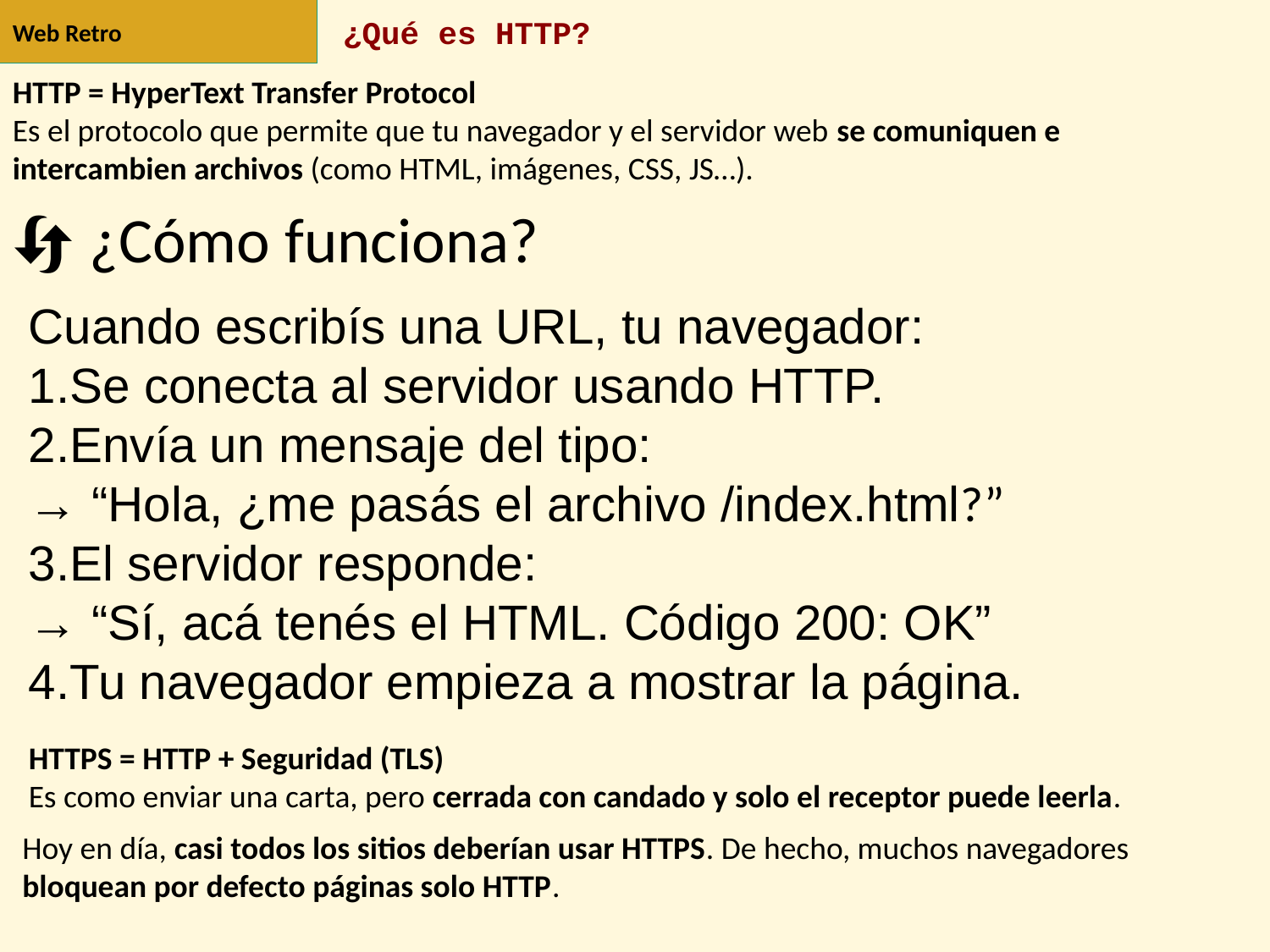

Web Retro
# ¿Qué es HTTP?
HTTP = HyperText Transfer Protocol
Es el protocolo que permite que tu navegador y el servidor web se comuniquen e intercambien archivos (como HTML, imágenes, CSS, JS…).
🔄 ¿Cómo funciona?
Cuando escribís una URL, tu navegador:
Se conecta al servidor usando HTTP.
Envía un mensaje del tipo:
→ “Hola, ¿me pasás el archivo /index.html?”
El servidor responde:
→ “Sí, acá tenés el HTML. Código 200: OK”
Tu navegador empieza a mostrar la página.

HTTPS = HTTP + Seguridad (TLS)
Es como enviar una carta, pero cerrada con candado y solo el receptor puede leerla.
Hoy en día, casi todos los sitios deberían usar HTTPS. De hecho, muchos navegadores bloquean por defecto páginas solo HTTP.